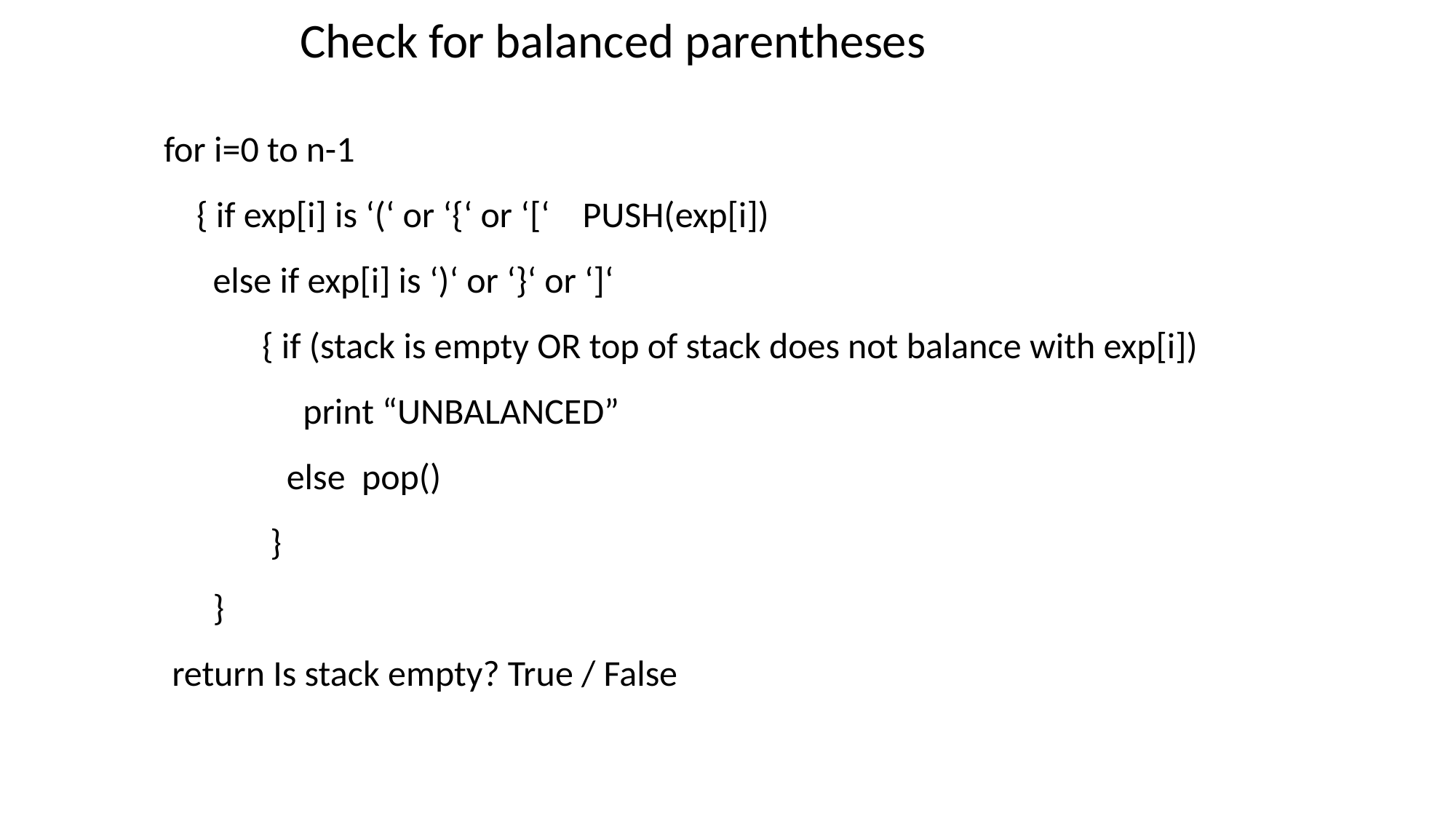

# Check for balanced parentheses
for i=0 to n-1
    { if exp[i] is ‘(‘ or ‘{‘ or ‘[‘    PUSH(exp[i])
      else if exp[i] is ‘)‘ or ‘}‘ or ‘]‘
            { if (stack is empty OR top of stack does not balance with exp[i])
                 print “UNBALANCED”
               else  pop()
             }
      }
 return Is stack empty? True / False